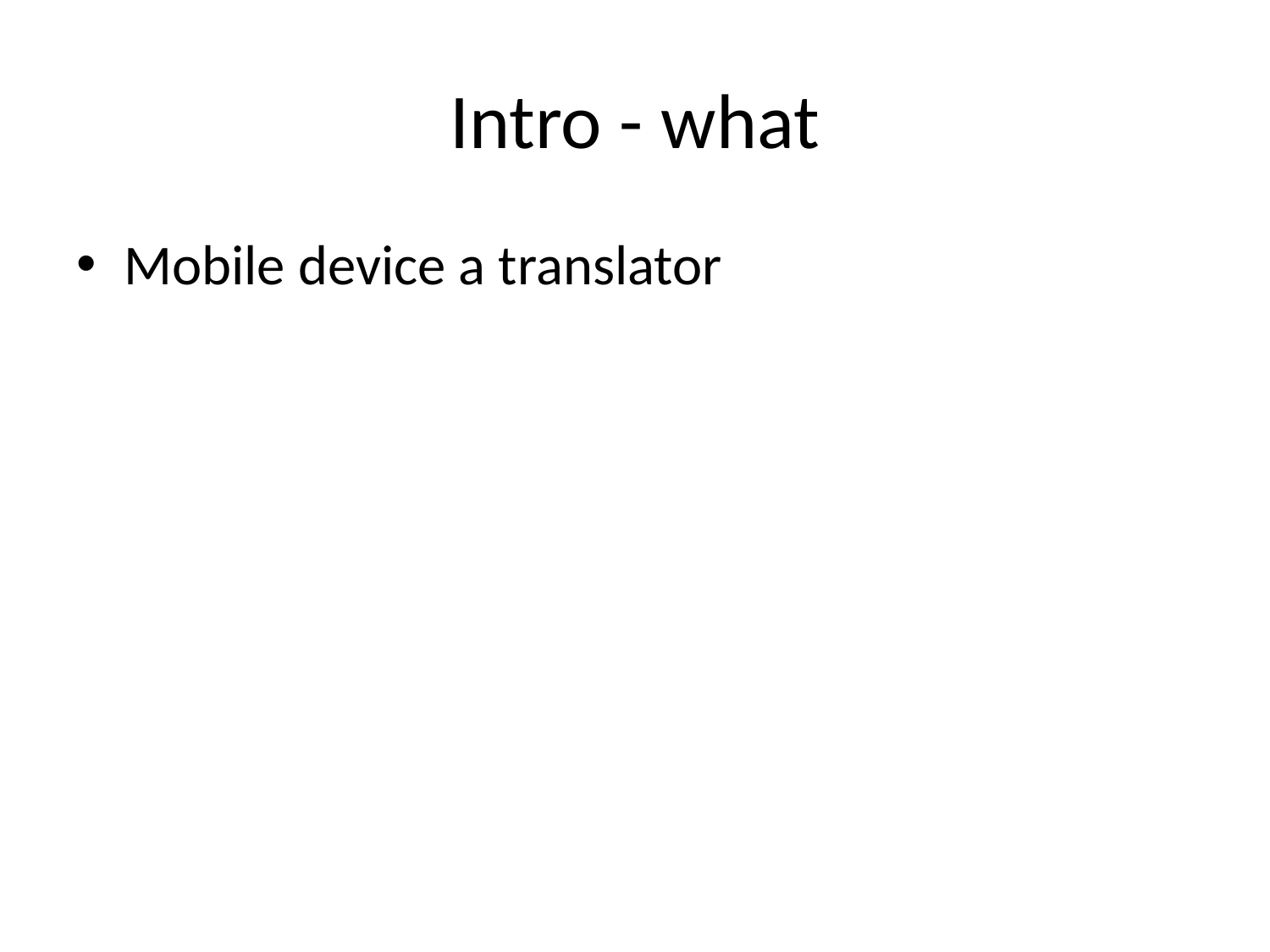

# Intro - what
Mobile device a translator